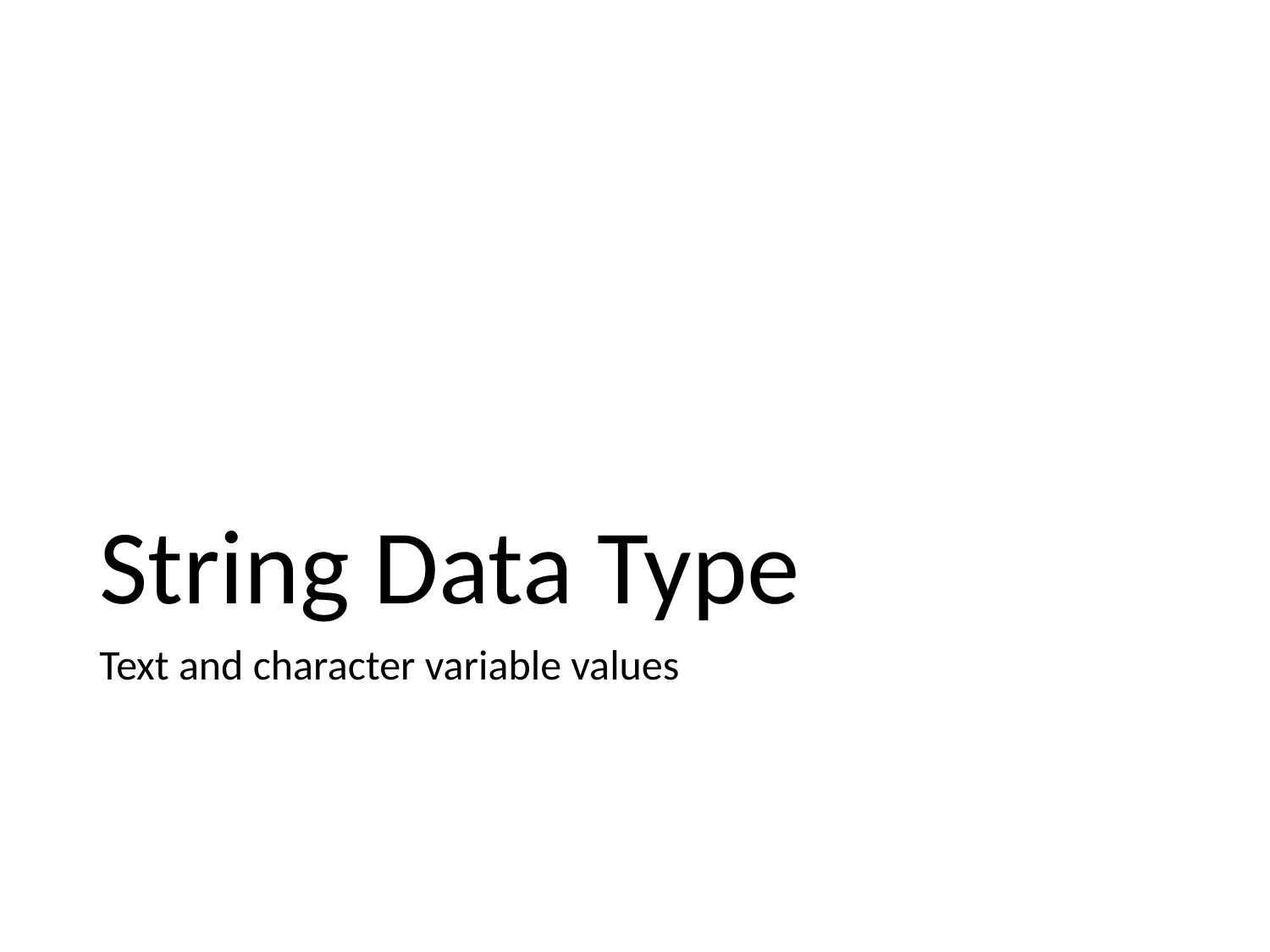

# String Data Type
Text and character variable values